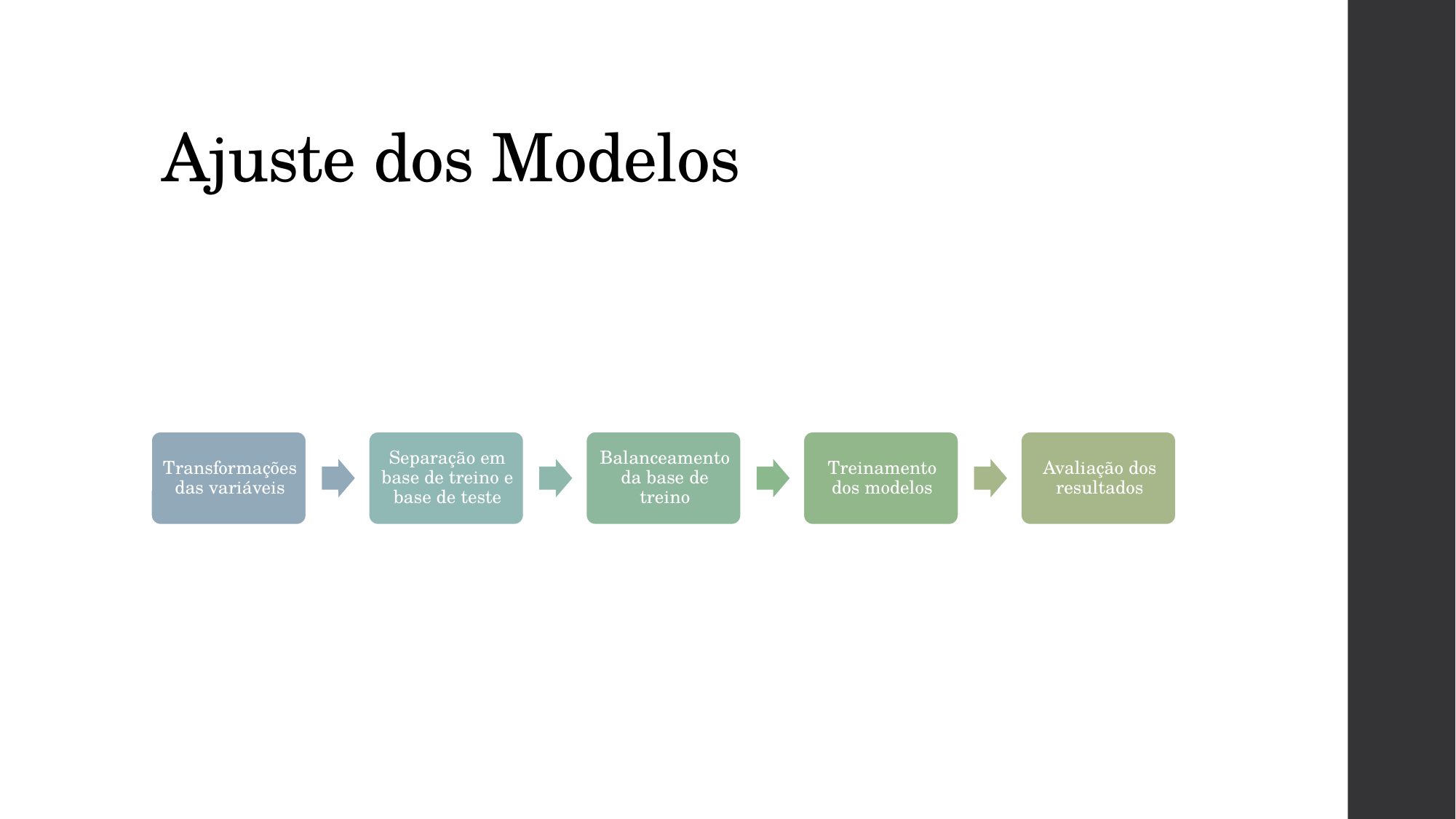

# Ajuste dos Modelos
Transformações das variáveis

Separação em base de treino e base de teste

Balanceamento da base de treino

Treinamento dos modelos

Avaliação dos resultados